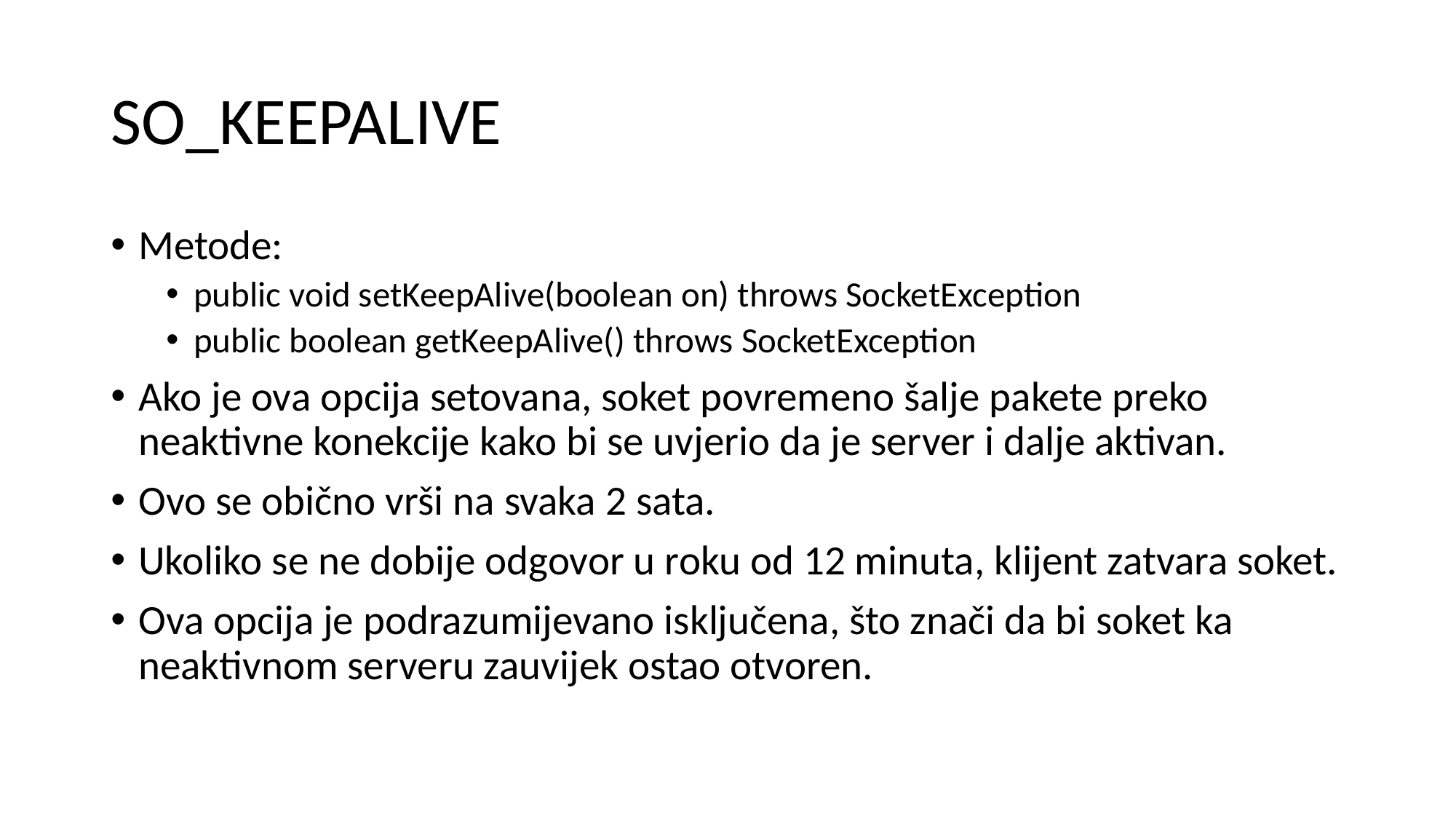

# SO_KEEPALIVE
Metode:
public void setKeepAlive(boolean on) throws SocketException
public boolean getKeepAlive() throws SocketException
Ako je ova opcija setovana, soket povremeno šalje pakete preko neaktivne konekcije kako bi se uvjerio da je server i dalje aktivan.
Ovo se obično vrši na svaka 2 sata.
Ukoliko se ne dobije odgovor u roku od 12 minuta, klijent zatvara soket.
Ova opcija je podrazumijevano isključena, što znači da bi soket ka neaktivnom serveru zauvijek ostao otvoren.